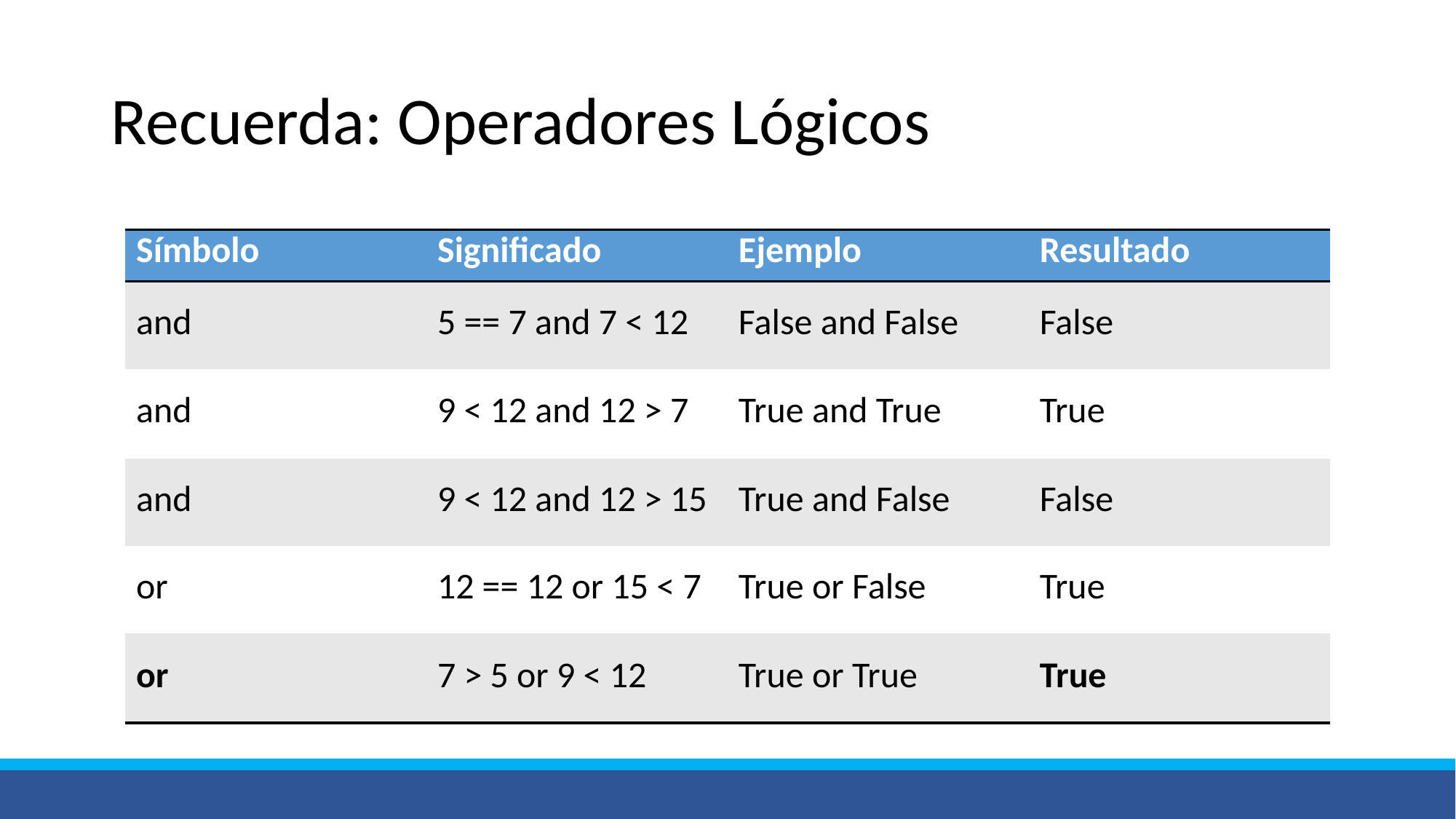

# Recuerda: Operadores Lógicos

| Símbolo | Significado | Ejemplo | Resultado |
| --- | --- | --- | --- |
| and | 5 == 7 and 7 < 12 | False and False | False |
| and | 9 < 12 and 12 > 7 | True and True | True |
| and | 9 < 12 and 12 > 15 | True and False | False |
| or | 12 == 12 or 15 < 7 | True or False | True |
| or | 7 > 5 or 9 < 12 | True or True | True |